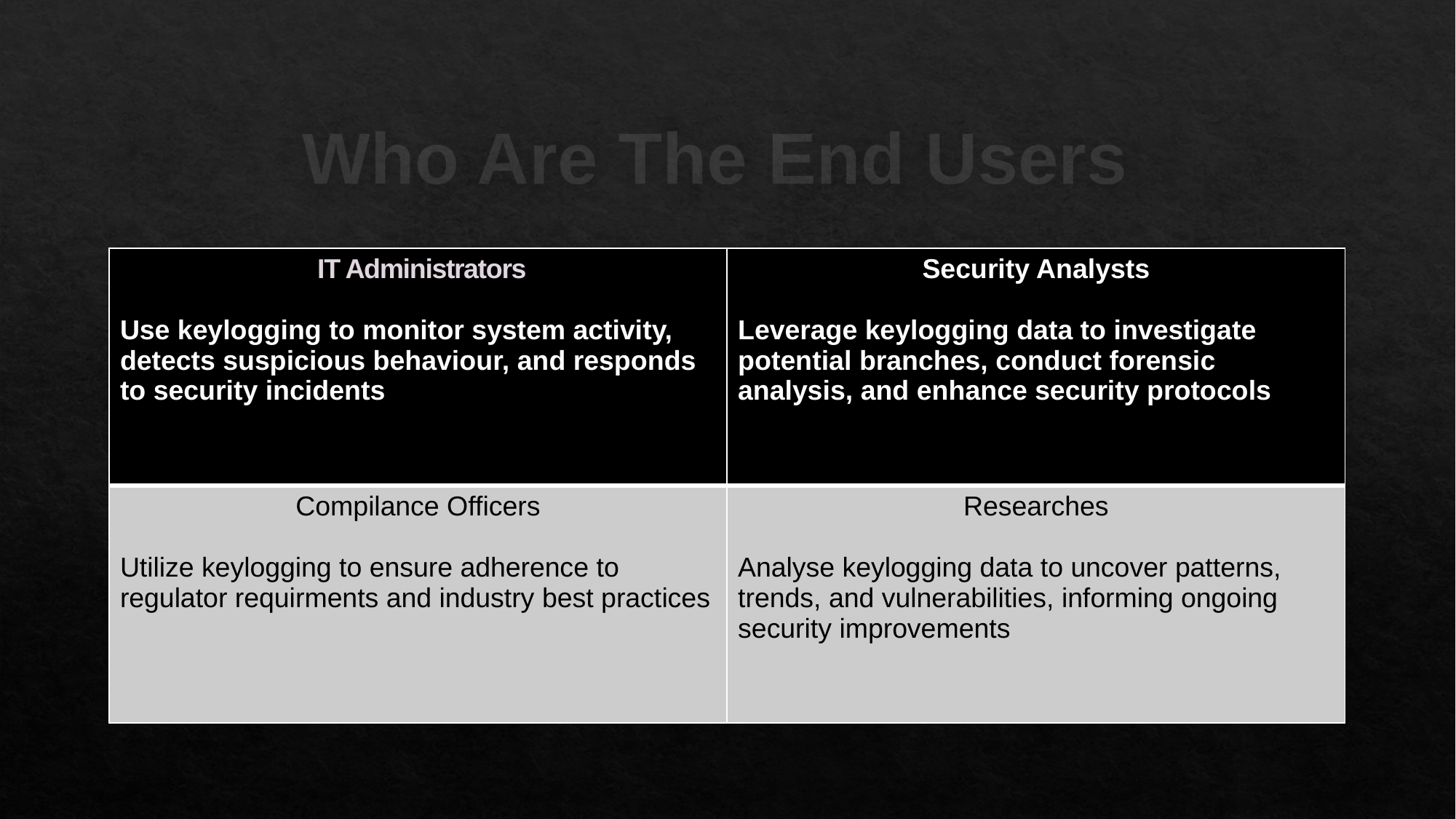

# Who Are The End Users
| IT Administrators Use keylogging to monitor system activity, detects suspicious behaviour, and responds to security incidents | Security Analysts Leverage keylogging data to investigate potential branches, conduct forensic analysis, and enhance security protocols |
| --- | --- |
| Compilance Officers Utilize keylogging to ensure adherence to regulator requirments and industry best practices | Researches Analyse keylogging data to uncover patterns, trends, and vulnerabilities, informing ongoing security improvements |